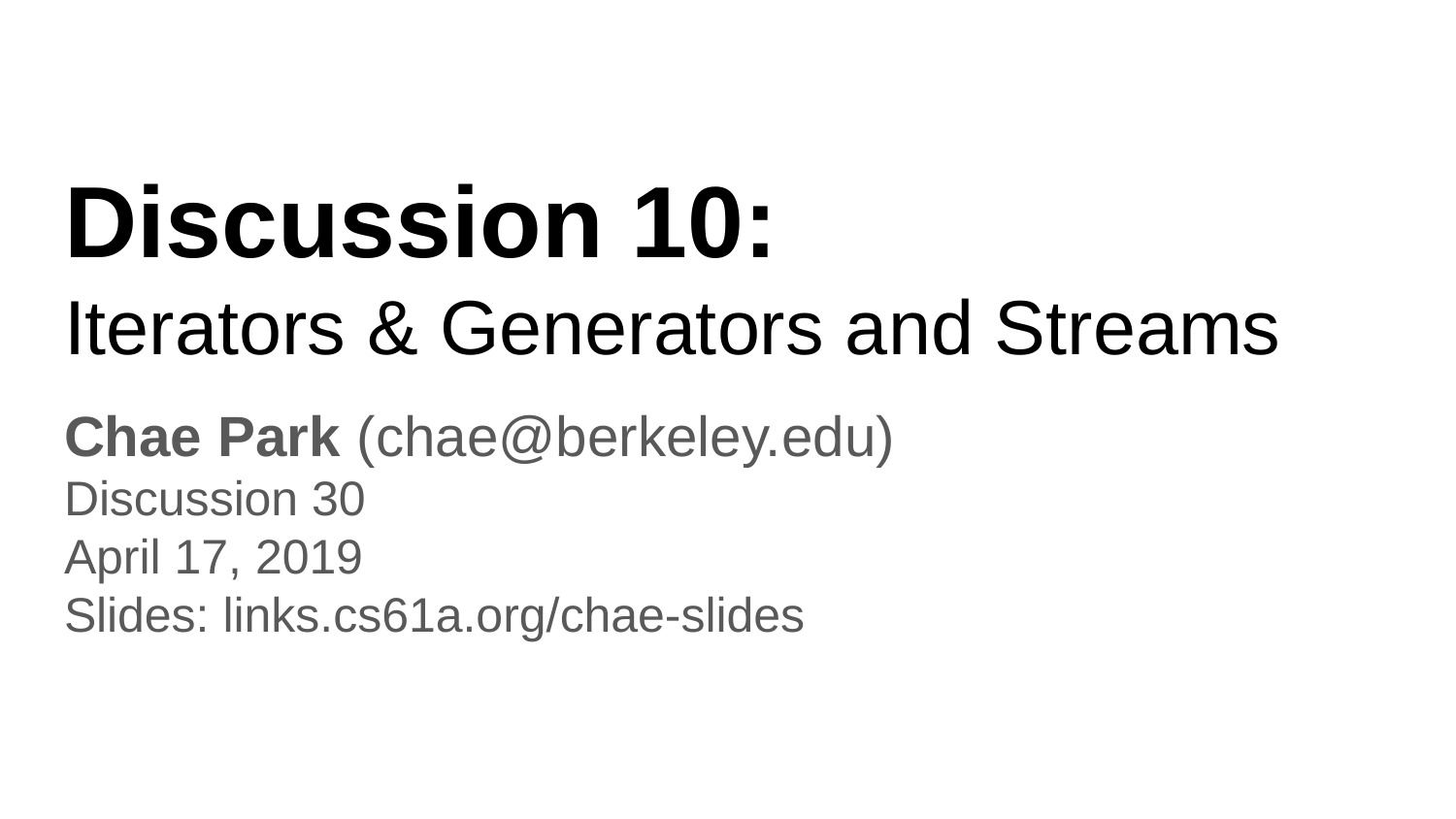

# Discussion 10:
Iterators & Generators and Streams
Chae Park (chae@berkeley.edu)
Discussion 30
April 17, 2019
Slides: links.cs61a.org/chae-slides